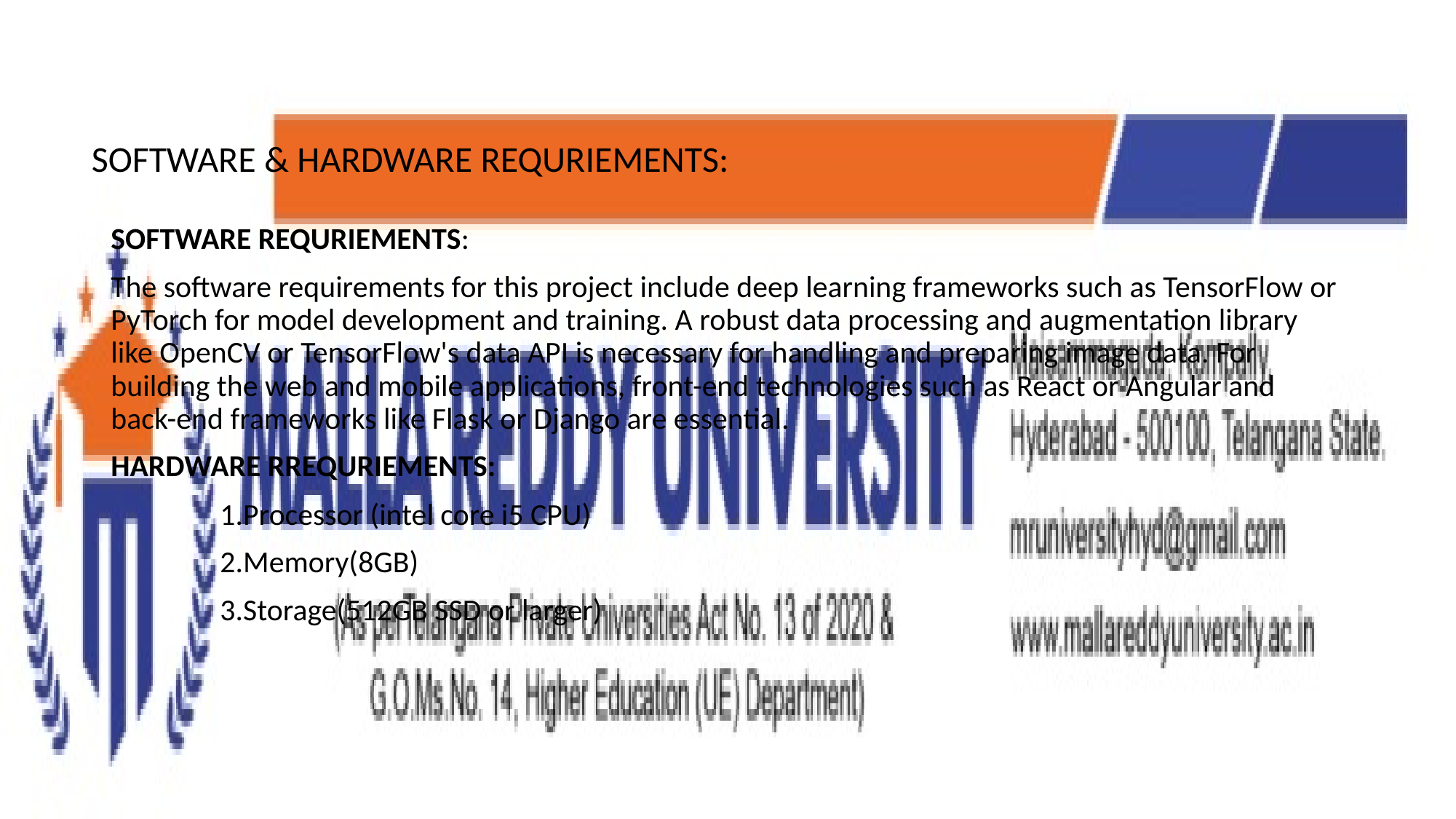

# SOFTWARE & HARDWARE REQURIEMENTS:
SOFTWARE REQURIEMENTS:
The software requirements for this project include deep learning frameworks such as TensorFlow or PyTorch for model development and training. A robust data processing and augmentation library like OpenCV or TensorFlow's data API is necessary for handling and preparing image data. For building the web and mobile applications, front-end technologies such as React or Angular and back-end frameworks like Flask or Django are essential.
HARDWARE RREQURIEMENTS:
	1.Processor (intel core i5 CPU)
	2.Memory(8GB)
	3.Storage(512GB SSD or larger)